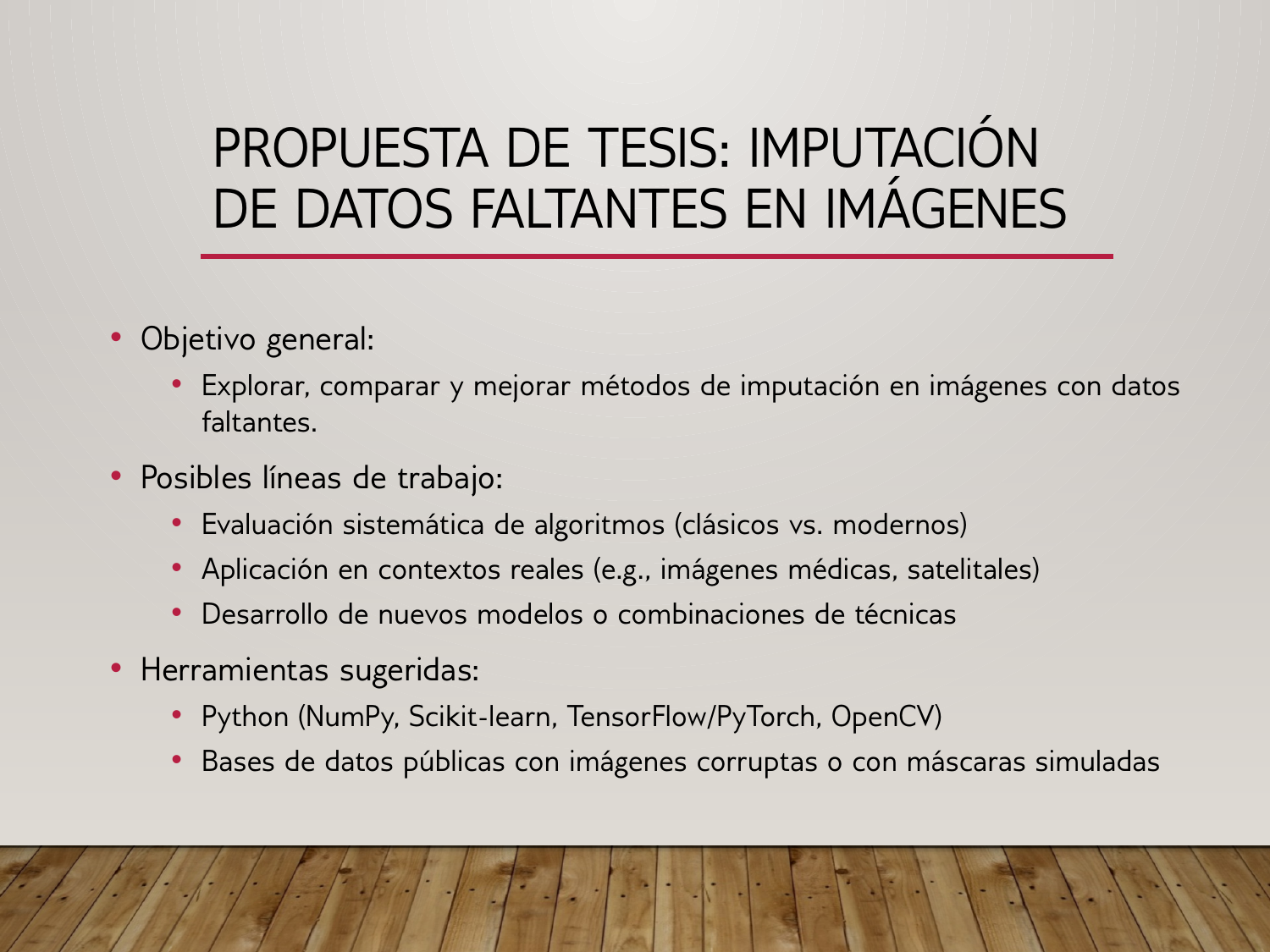

# Propuesta de Tesis: Imputación de Datos Faltantes en Imágenes

Objetivo general:
Explorar, comparar y mejorar métodos de imputación en imágenes con datos faltantes.
Posibles líneas de trabajo:
Evaluación sistemática de algoritmos (clásicos vs. modernos)
Aplicación en contextos reales (e.g., imágenes médicas, satelitales)
Desarrollo de nuevos modelos o combinaciones de técnicas
Herramientas sugeridas:
Python (NumPy, Scikit-learn, TensorFlow/PyTorch, OpenCV)
Bases de datos públicas con imágenes corruptas o con máscaras simuladas